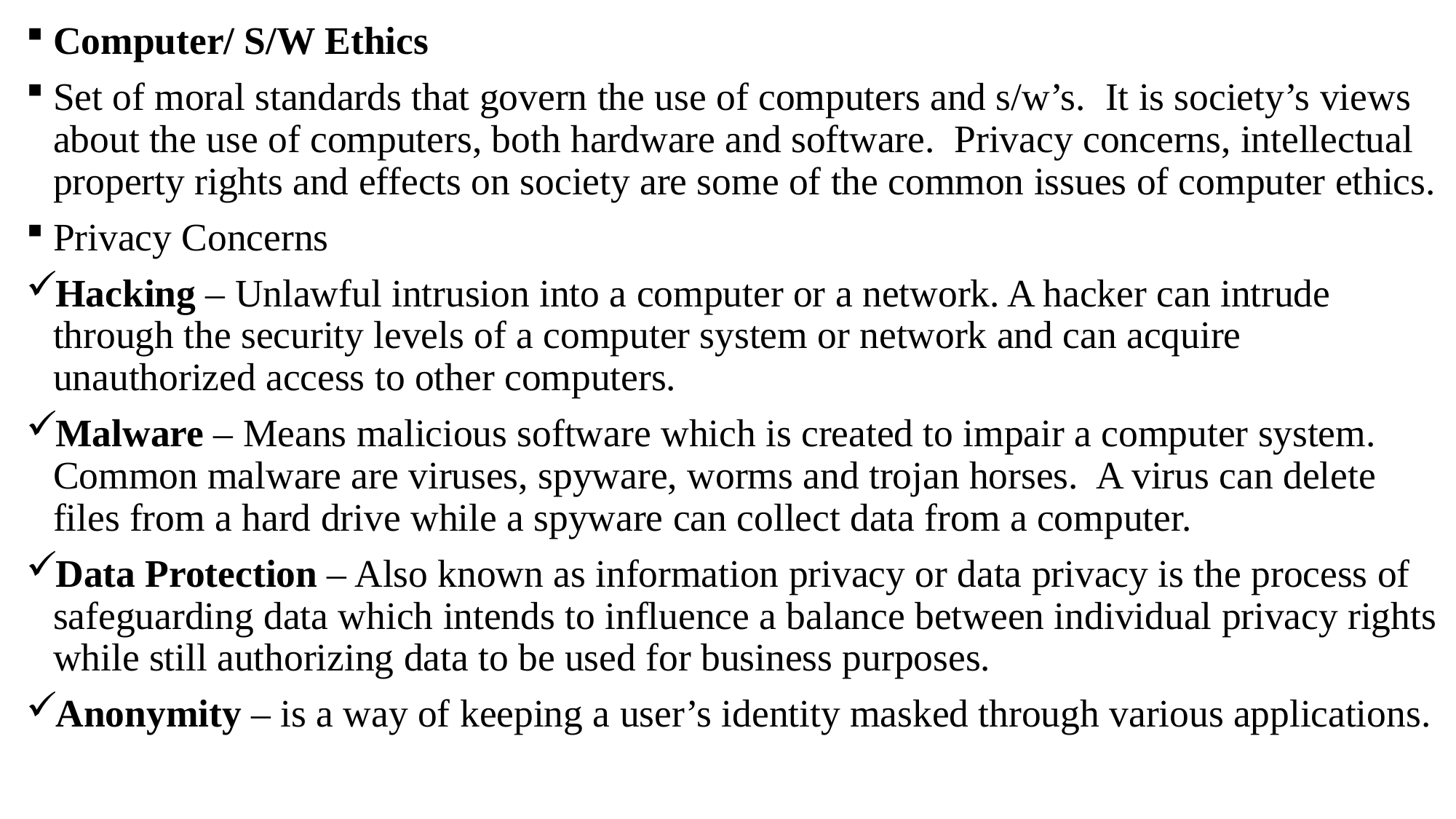

# Computer/ S/W Ethics
Set of moral standards that govern the use of computers and s/w’s.  It is society’s views about the use of computers, both hardware and software.  Privacy concerns, intellectual property rights and effects on society are some of the common issues of computer ethics.
Privacy Concerns
Hacking – Unlawful intrusion into a computer or a network. A hacker can intrude through the security levels of a computer system or network and can acquire unauthorized access to other computers.
Malware – Means malicious software which is created to impair a computer system. Common malware are viruses, spyware, worms and trojan horses.  A virus can delete files from a hard drive while a spyware can collect data from a computer.
Data Protection – Also known as information privacy or data privacy is the process of safeguarding data which intends to influence a balance between individual privacy rights while still authorizing data to be used for business purposes.
Anonymity – is a way of keeping a user’s identity masked through various applications.